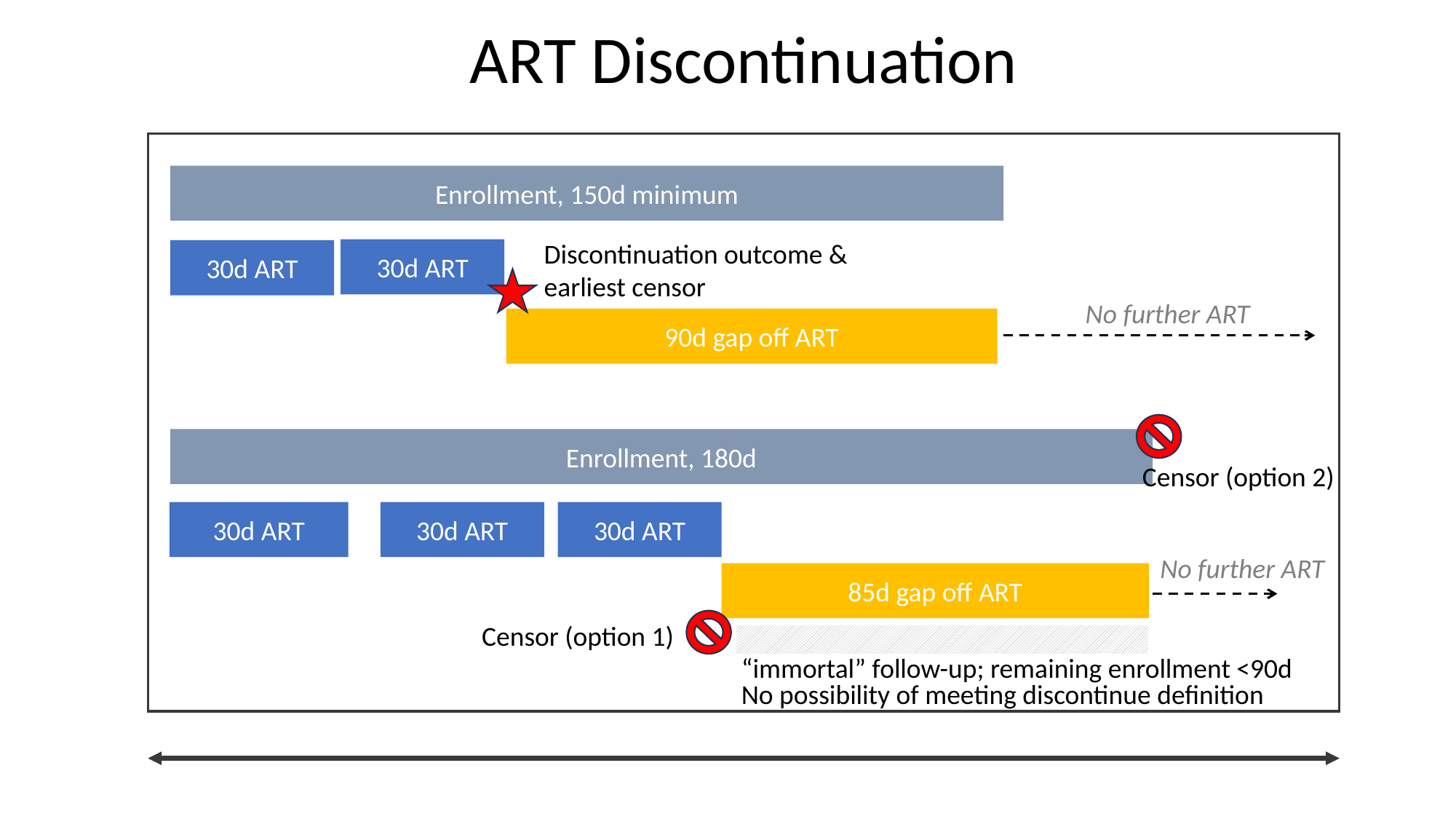

ART Discontinuation

Enrollment, 150d minimum
Discontinuation outcome & earliest censor
30d ART
30d ART

No further ART
90d gap off ART

Enrollment, 180d
Censor (option 2)
30d ART
30d ART
30d ART
No further ART
85d gap off ART

Censor (option 1)

“immortal” follow-up; remaining enrollment <90d
No possibility of meeting discontinue definition